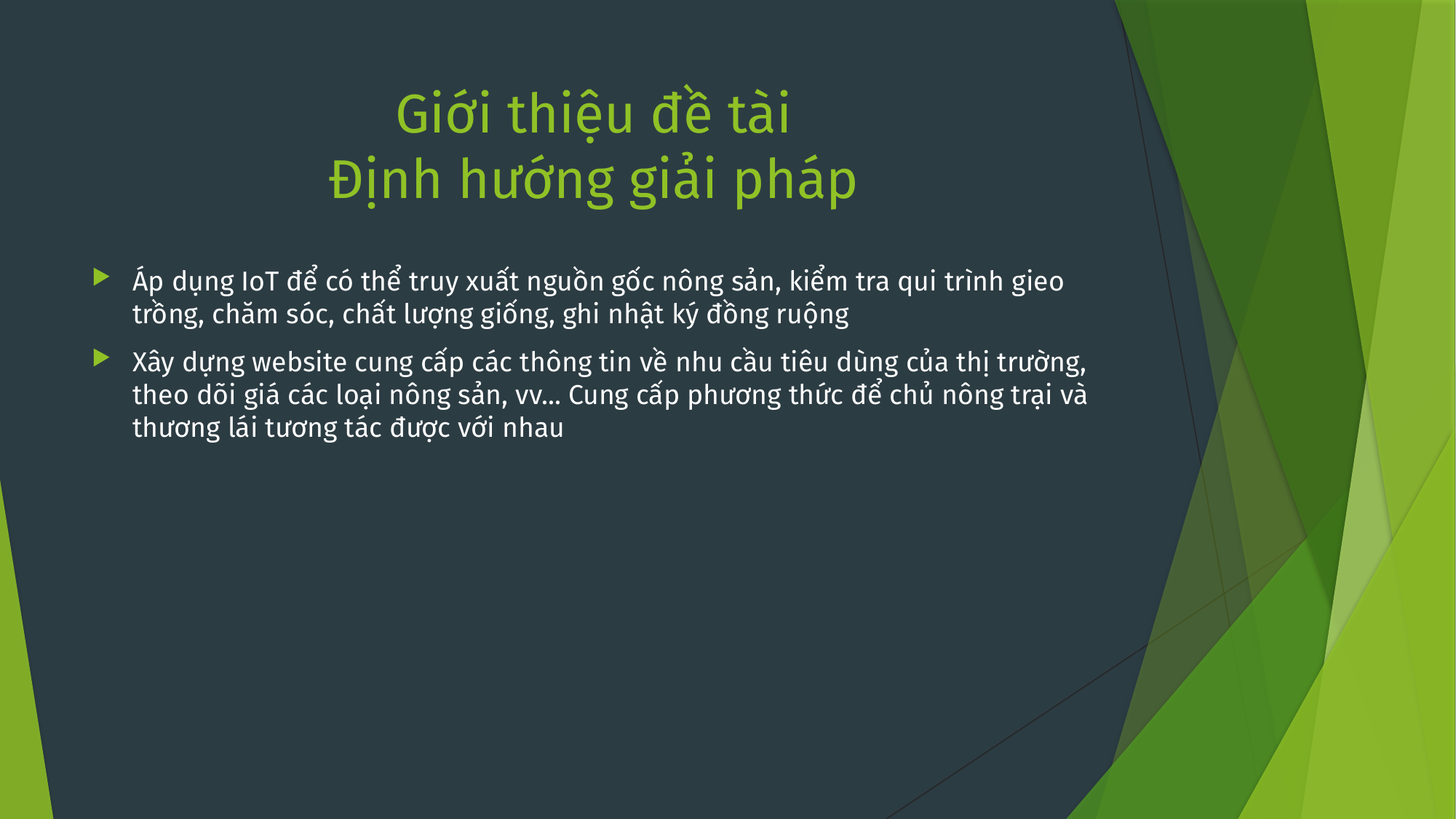

# Giới thiệu đề tài Định hướng giải pháp
Áp dụng IoT để có thể truy xuất nguồn gốc nông sản, kiểm tra qui trình gieo trồng, chăm sóc, chất lượng giống, ghi nhật ký đồng ruộng
Xây dựng website cung cấp các thông tin về nhu cầu tiêu dùng của thị trường, theo dõi giá các loại nông sản, vv... Cung cấp phương thức để chủ nông trại và thương lái tương tác được với nhau